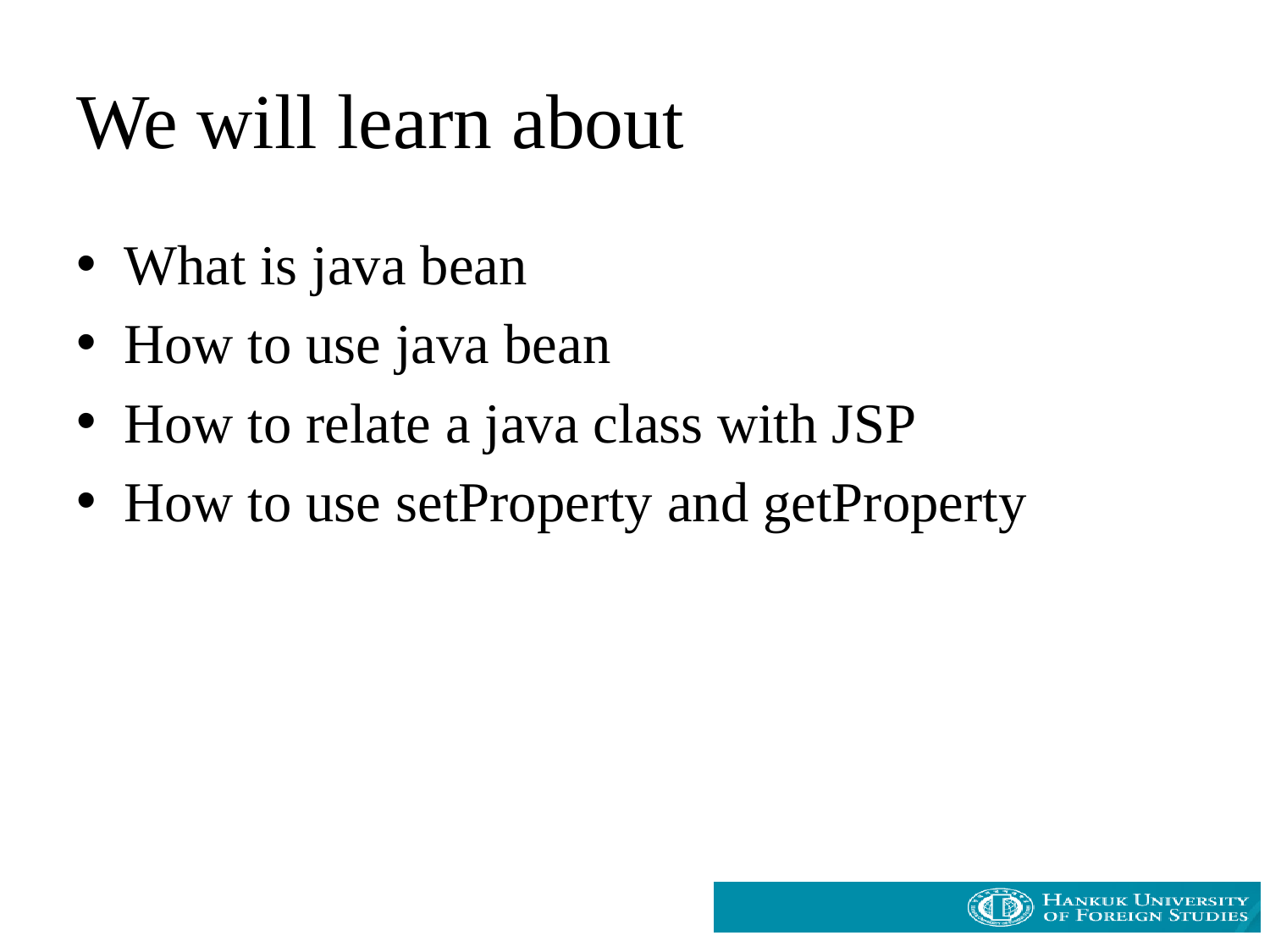

# We will learn about
What is java bean
How to use java bean
How to relate a java class with JSP
How to use setProperty and getProperty